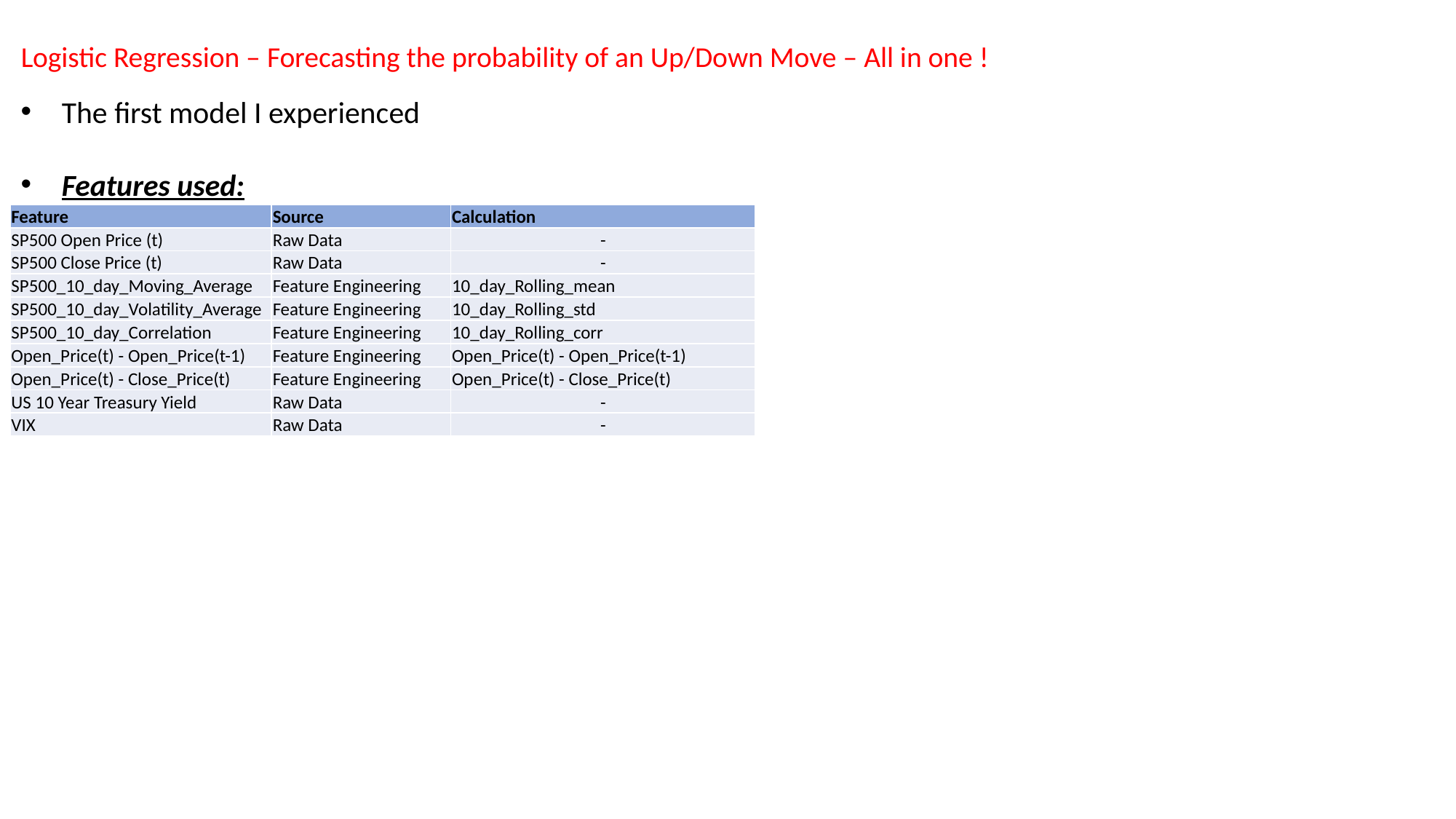

# Logistic Regression – Forecasting the probability of an Up/Down Move – All in one !

The first model I experienced

Features used:

| Feature | Source | Calculation |
| --- | --- | --- |
| SP500 Open Price (t) | Raw Data | - |
| SP500 Close Price (t) | Raw Data | - |
| SP500\_10\_day\_Moving\_Average | Feature Engineering | 10\_day\_Rolling\_mean |
| SP500\_10\_day\_Volatility\_Average | Feature Engineering | 10\_day\_Rolling\_std |
| SP500\_10\_day\_Correlation | Feature Engineering | 10\_day\_Rolling\_corr |
| Open\_Price(t) - Open\_Price(t-1) | Feature Engineering | Open\_Price(t) - Open\_Price(t-1) |
| Open\_Price(t) - Close\_Price(t) | Feature Engineering | Open\_Price(t) - Close\_Price(t) |
| US 10 Year Treasury Yield | Raw Data | - |
| VIX | Raw Data | - |